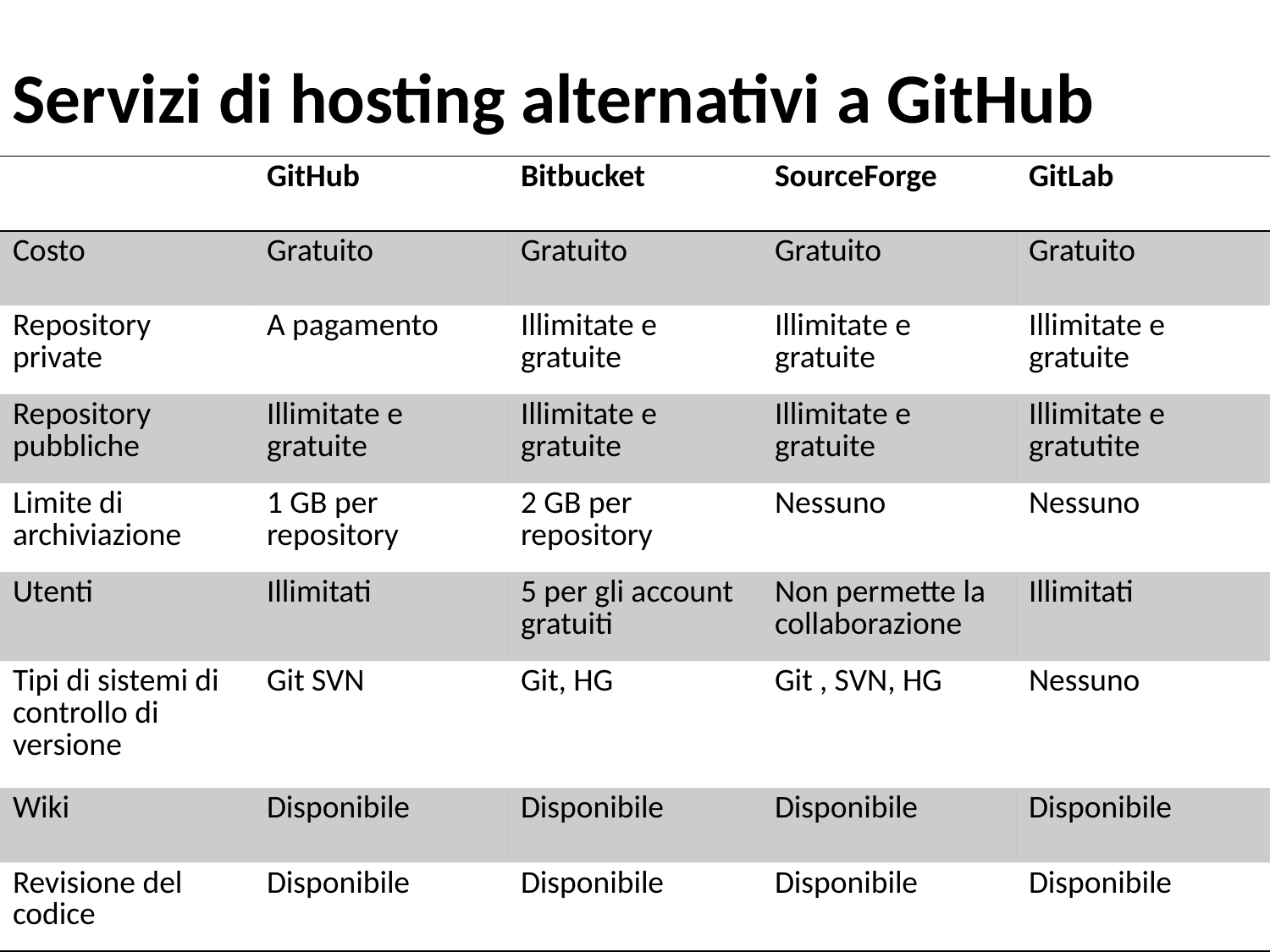

Servizi di hosting alternativi a GitHub
|  | GitHub | Bitbucket | SourceForge | GitLab |
| --- | --- | --- | --- | --- |
| Costo | Gratuito | Gratuito | Gratuito | Gratuito |
| Repository private | A pagamento | Illimitate e gratuite | Illimitate e gratuite | Illimitate e gratuite |
| Repository pubbliche | Illimitate e gratuite | Illimitate e gratuite | Illimitate e gratuite | Illimitate e gratutite |
| Limite di archiviazione | 1 GB per repository | 2 GB per repository | Nessuno | Nessuno |
| Utenti | Illimitati | 5 per gli account gratuiti | Non permette la collaborazione | Illimitati |
| Tipi di sistemi di controllo di versione | Git SVN | Git, HG | Git , SVN, HG | Nessuno |
| Wiki | Disponibile | Disponibile | Disponibile | Disponibile |
| Revisione del codice | Disponibile | Disponibile | Disponibile | Disponibile |